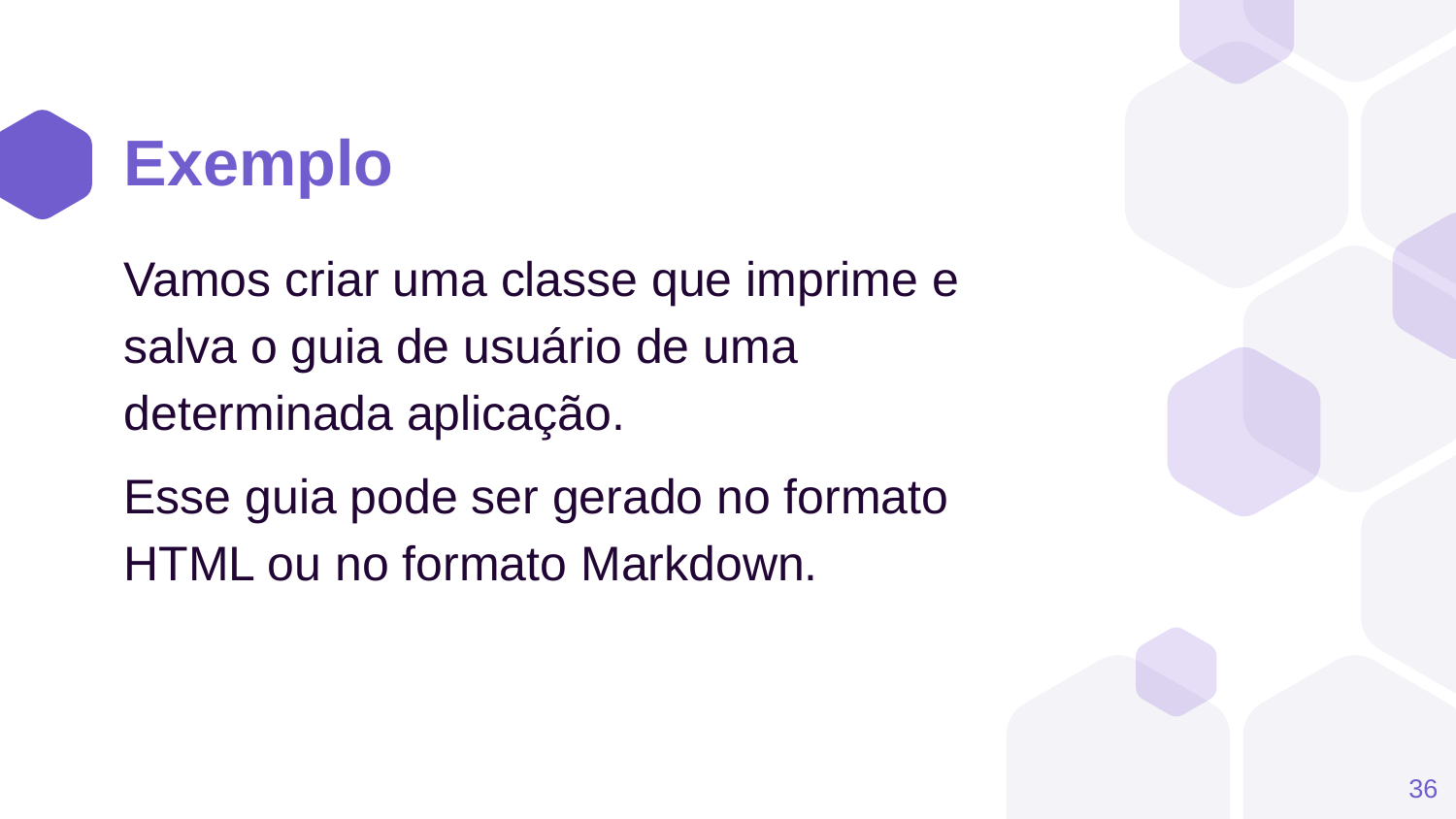

# Exemplo
Vamos criar uma classe que imprime e salva o guia de usuário de uma determinada aplicação.
Esse guia pode ser gerado no formato HTML ou no formato Markdown.
36